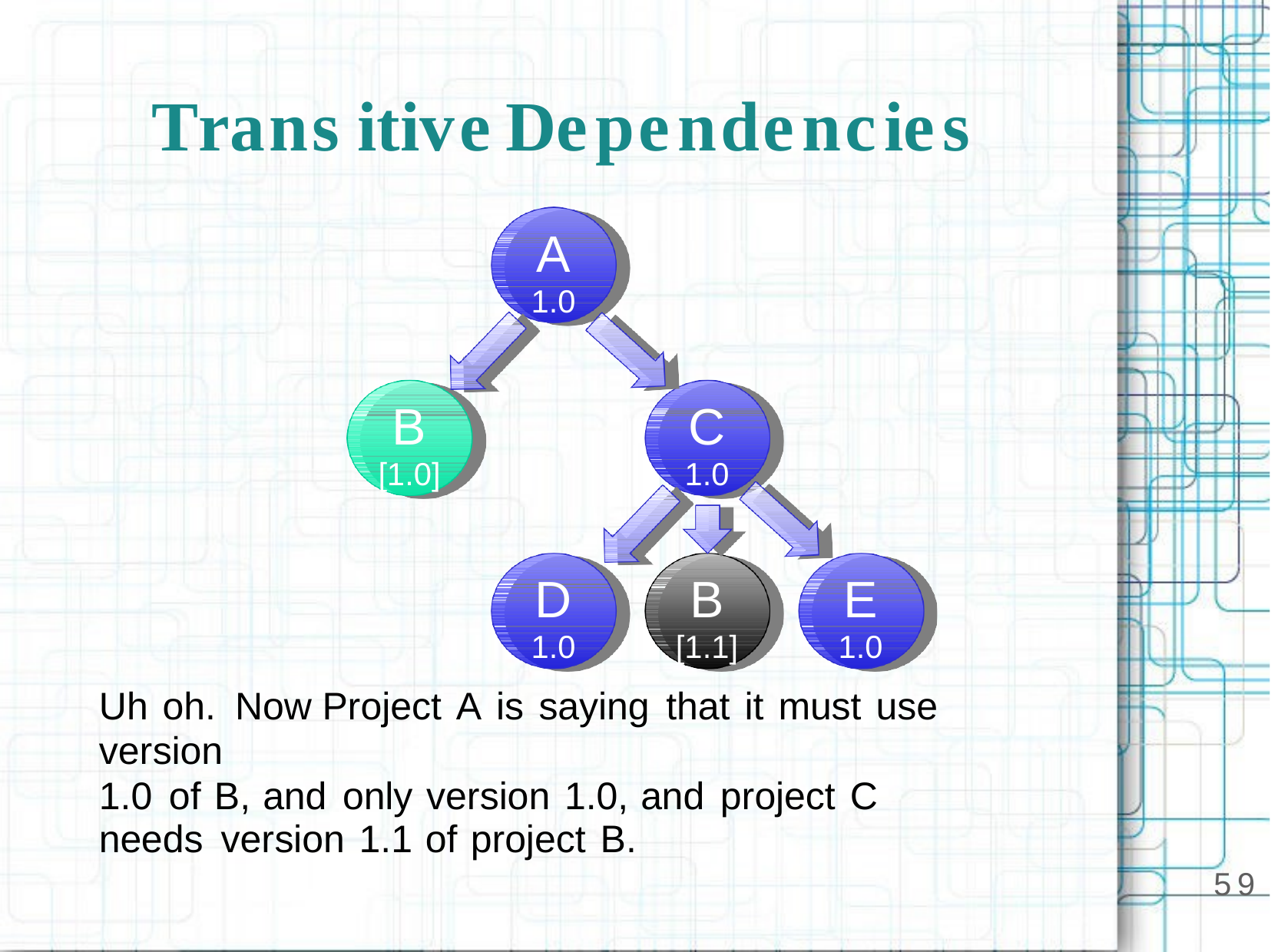

Trans itive	Dependencies

A
1.0
B
[1.0]
C
1.0
D
1.0
B
[1.1]
E
1.0
Uh oh.	NowProject A is saying that it must use version
1.0 of B, and only version 1.0, and project C needs version 1.1 of project B.
59